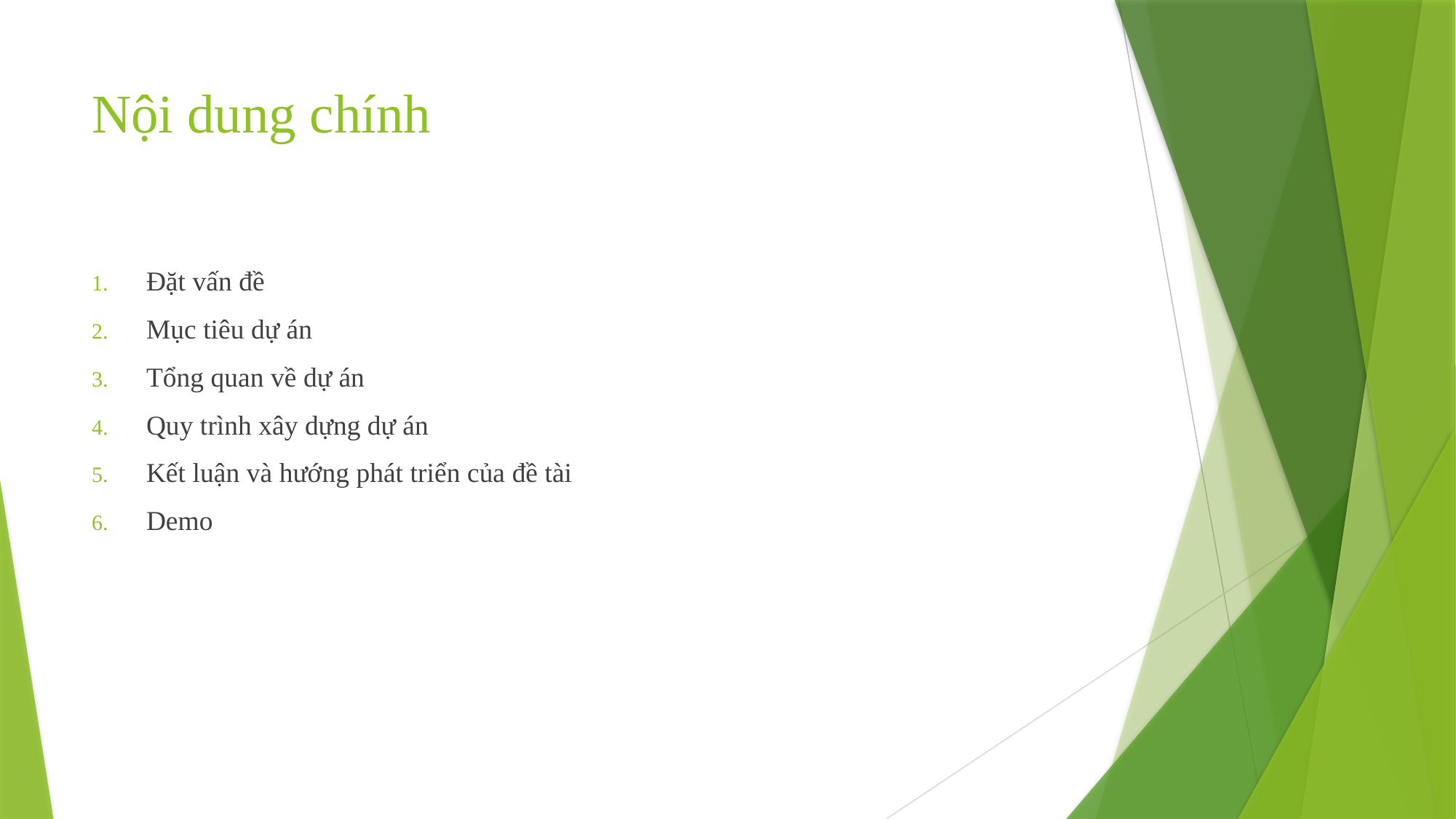

# Nội dung chính
Đặt vấn đề
Mục tiêu dự án
Tổng quan về dự án
Quy trình xây dựng dự án
Kết luận và hướng phát triển của đề tài
Demo